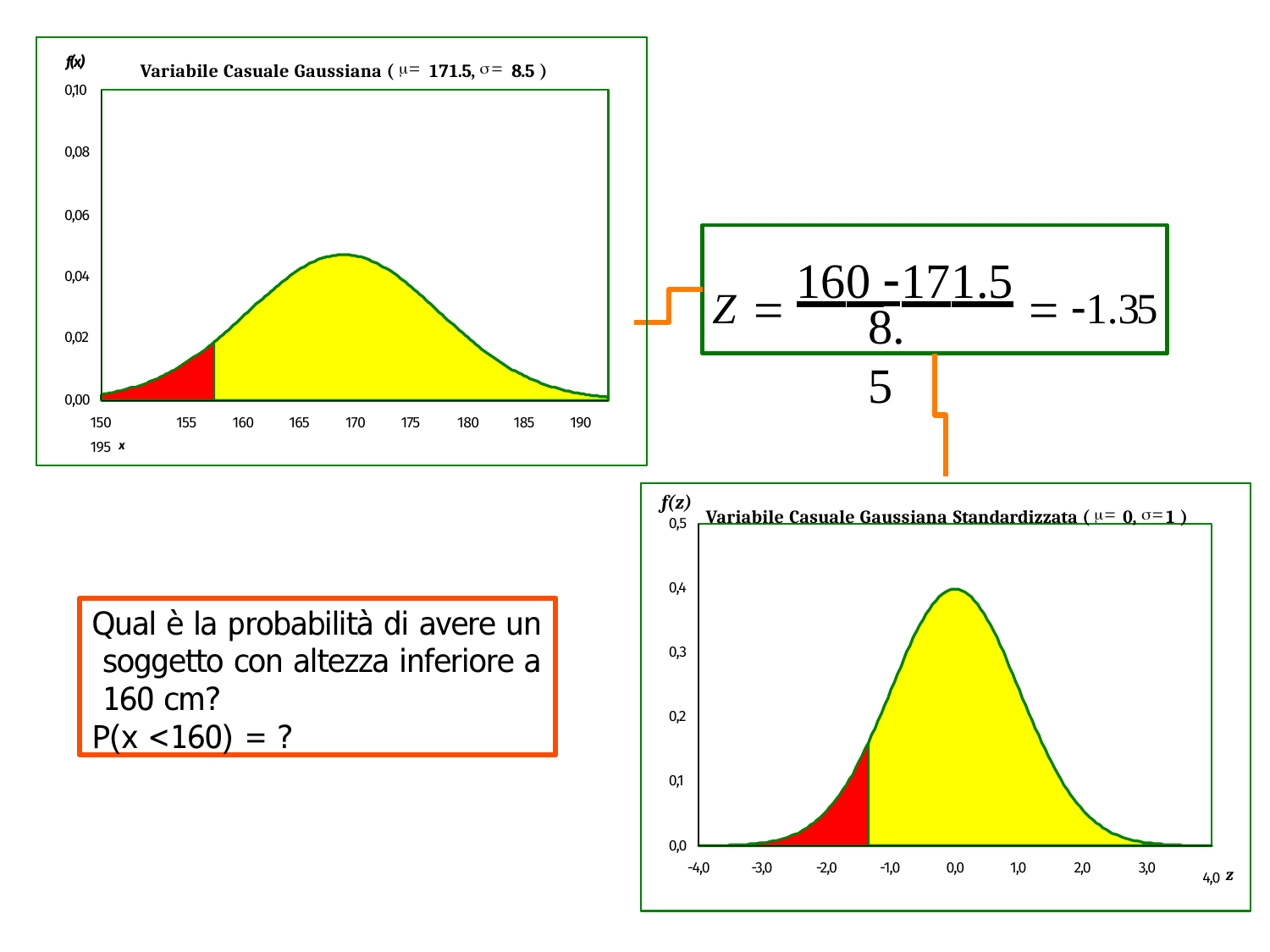

f(x)
0,10
Variabile Casuale Gaussiana ( μ= 171.5, σ= 8.5 )
0,08

0,06
Z = 160 −171.5 = −1.35
0,04
8.5
0,02
0,00
150	155	160	165	170	175	180	185	190	195 x

f(z)
0,5
Variabile Casuale Gaussiana Standardizzata ( μ= 0, σ=1 )
0,4
Qual è la probabilità di avere un  soggetto con altezza inferiore a  160 cm?
P(x <160) = ?
0,3
0,2
0,1
0,0
-4,0
4,0 z
-3,0
-2,0
-1,0
0,0
1,0
2,0
3,0